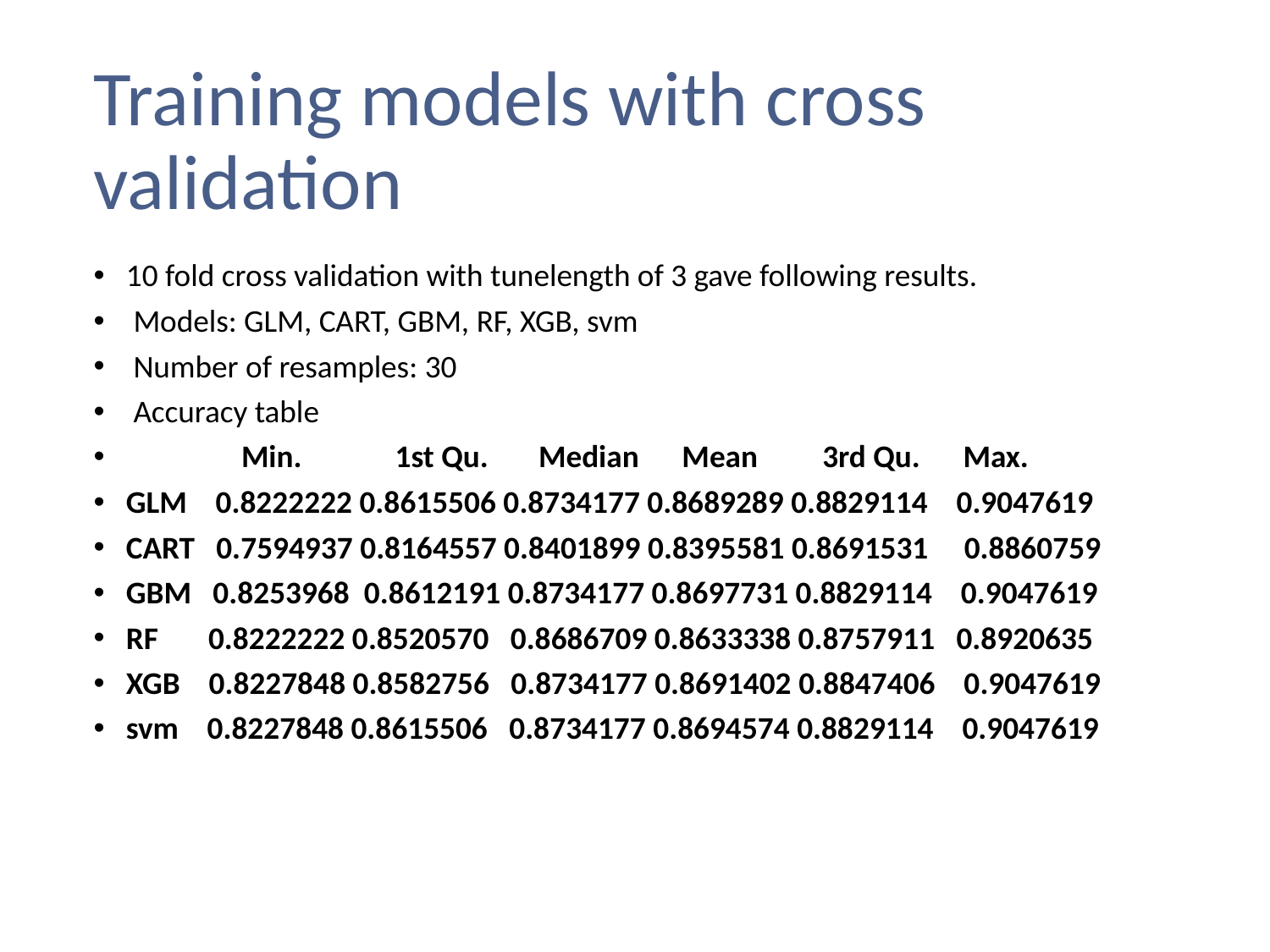

# Training models with cross validation
10 fold cross validation with tunelength of 3 gave following results.
 Models: GLM, CART, GBM, RF, XGB, svm
 Number of resamples: 30
 Accuracy table
                Min.             1st Qu.       Median      Mean         3rd Qu.      Max.
GLM    0.8222222 0.8615506 0.8734177 0.8689289 0.8829114    0.9047619
CART   0.7594937 0.8164557 0.8401899 0.8395581 0.8691531     0.8860759
GBM   0.8253968  0.8612191 0.8734177 0.8697731 0.8829114    0.9047619
RF       0.8222222 0.8520570   0.8686709 0.8633338 0.8757911   0.8920635
XGB    0.8227848 0.8582756   0.8734177 0.8691402 0.8847406    0.9047619
svm    0.8227848 0.8615506   0.8734177 0.8694574 0.8829114    0.9047619